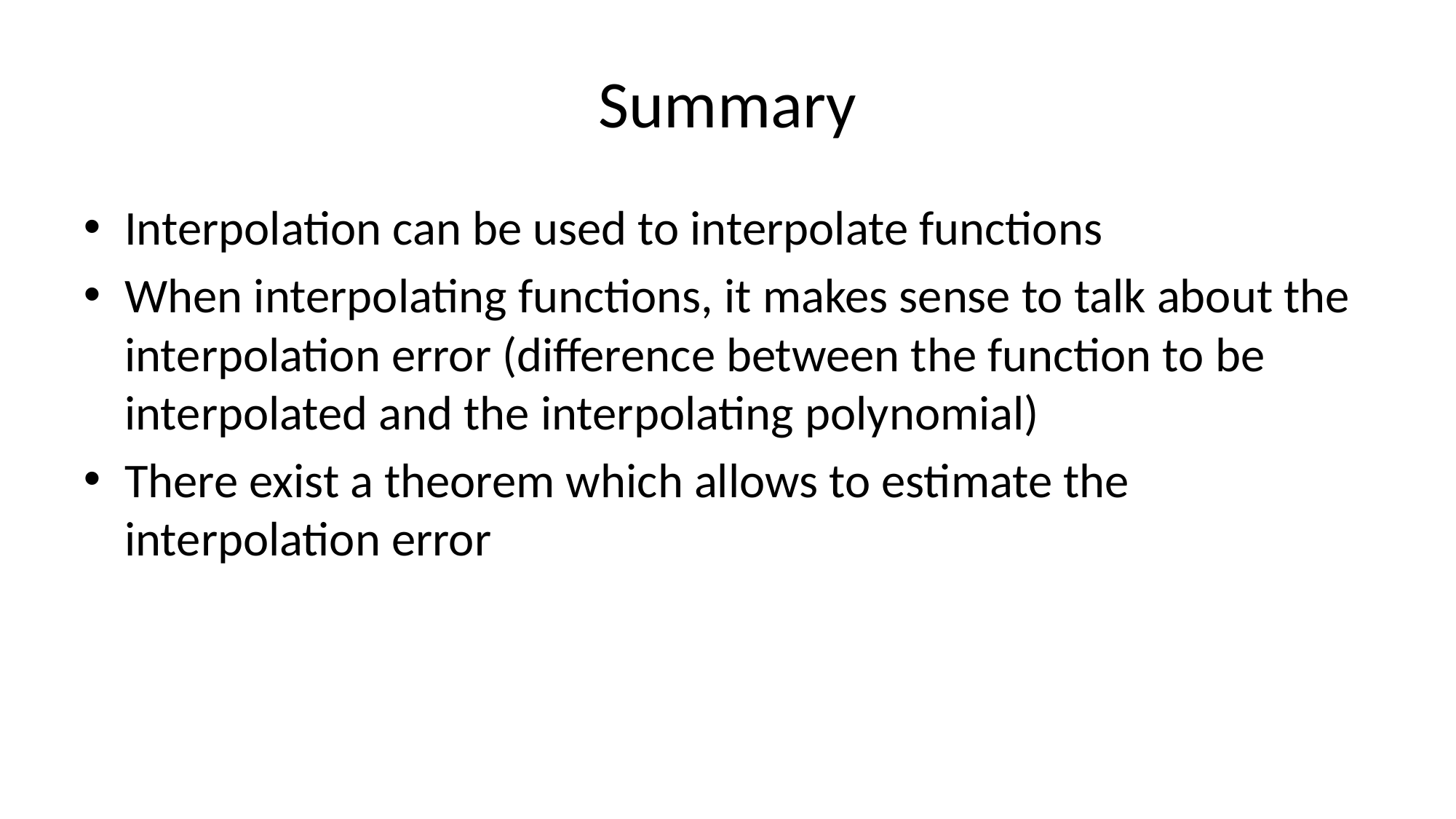

# Summary
Interpolation can be used to interpolate functions
When interpolating functions, it makes sense to talk about the interpolation error (difference between the function to be interpolated and the interpolating polynomial)
There exist a theorem which allows to estimate the interpolation error